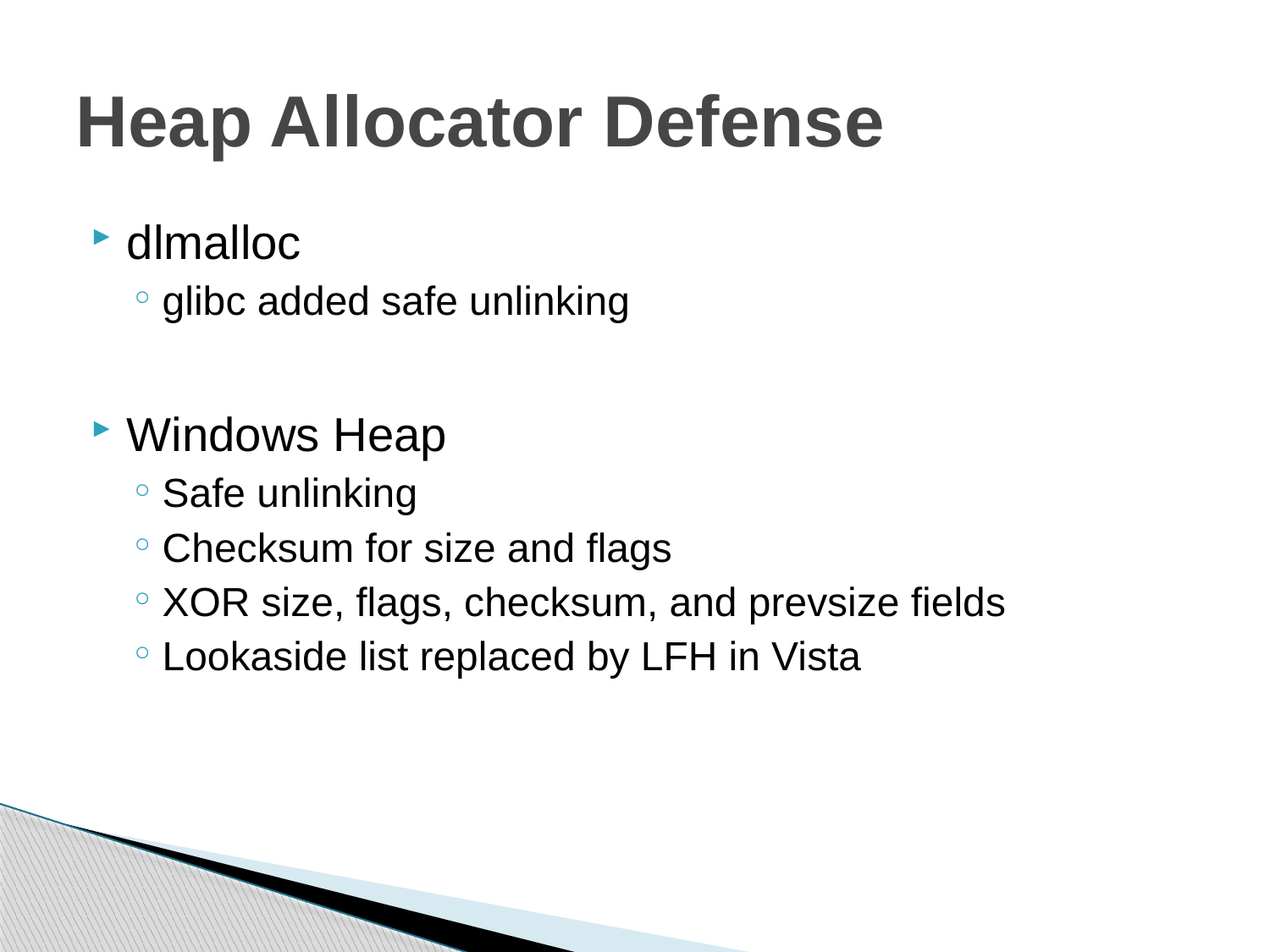

# Heap Allocator Defense
dlmalloc
glibc added safe unlinking

Windows Heap
Safe unlinking
Checksum for size and flags
XOR size, flags, checksum, and prevsize fields
Lookaside list replaced by LFH in Vista